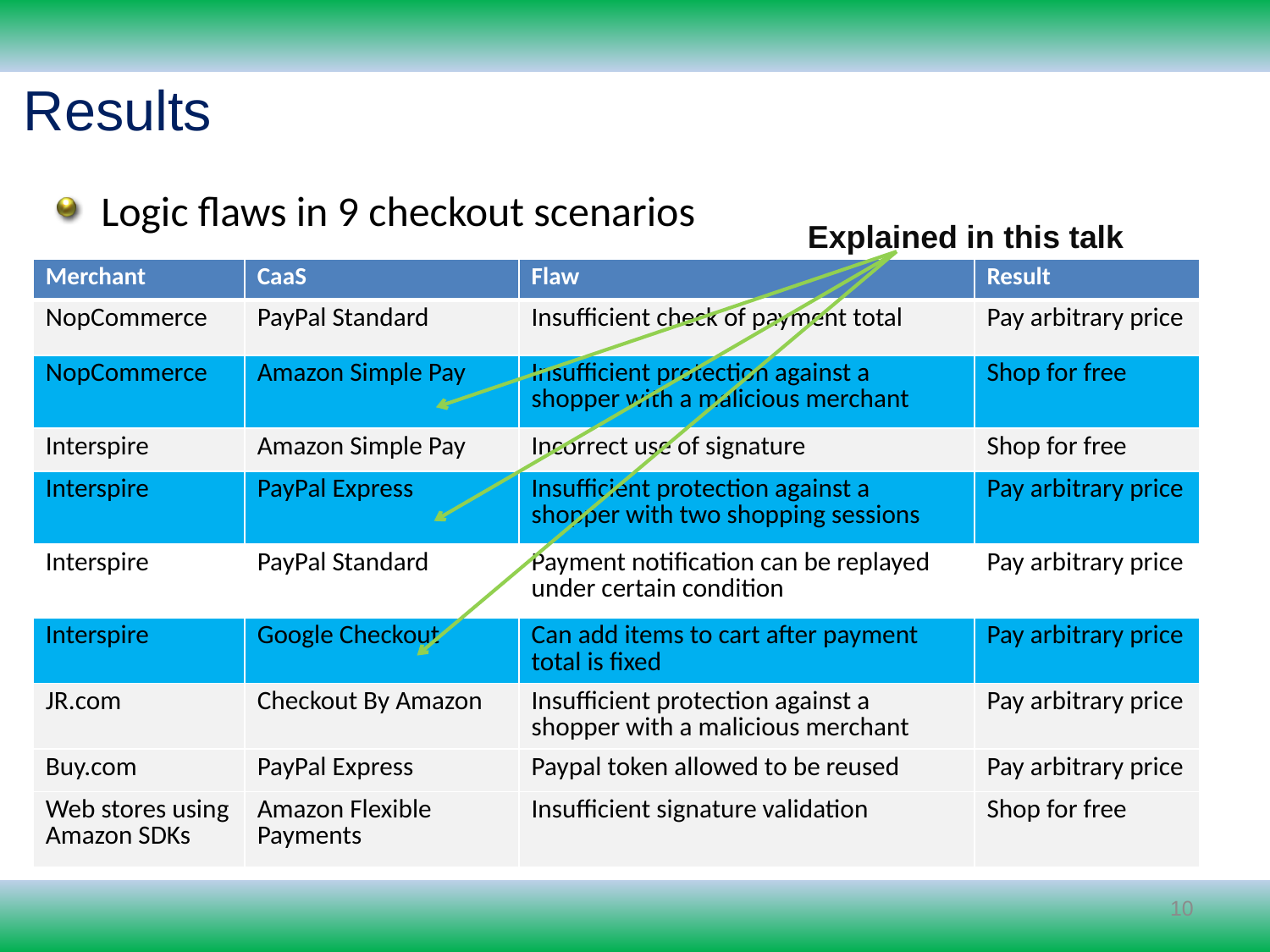

Results
Logic flaws in 9 checkout scenarios
Explained in this talk
| Merchant | CaaS | Flaw | Result |
| --- | --- | --- | --- |
| NopCommerce | PayPal Standard | Insufficient check of payment total | Pay arbitrary price |
| NopCommerce | Amazon Simple Pay | Insufficient protection against a shopper with a malicious merchant | Shop for free |
| Interspire | Amazon Simple Pay | Incorrect use of signature | Shop for free |
| Interspire | PayPal Express | Insufficient protection against a shopper with two shopping sessions | Pay arbitrary price |
| Interspire | PayPal Standard | Payment notification can be replayed under certain condition | Pay arbitrary price |
| Interspire | Google Checkout | Can add items to cart after payment total is fixed | Pay arbitrary price |
| JR.com | Checkout By Amazon | Insufficient protection against a shopper with a malicious merchant | Pay arbitrary price |
| Buy.com | PayPal Express | Paypal token allowed to be reused | Pay arbitrary price |
| Web stores using Amazon SDKs | Amazon Flexible Payments | Insufficient signature validation | Shop for free |
10